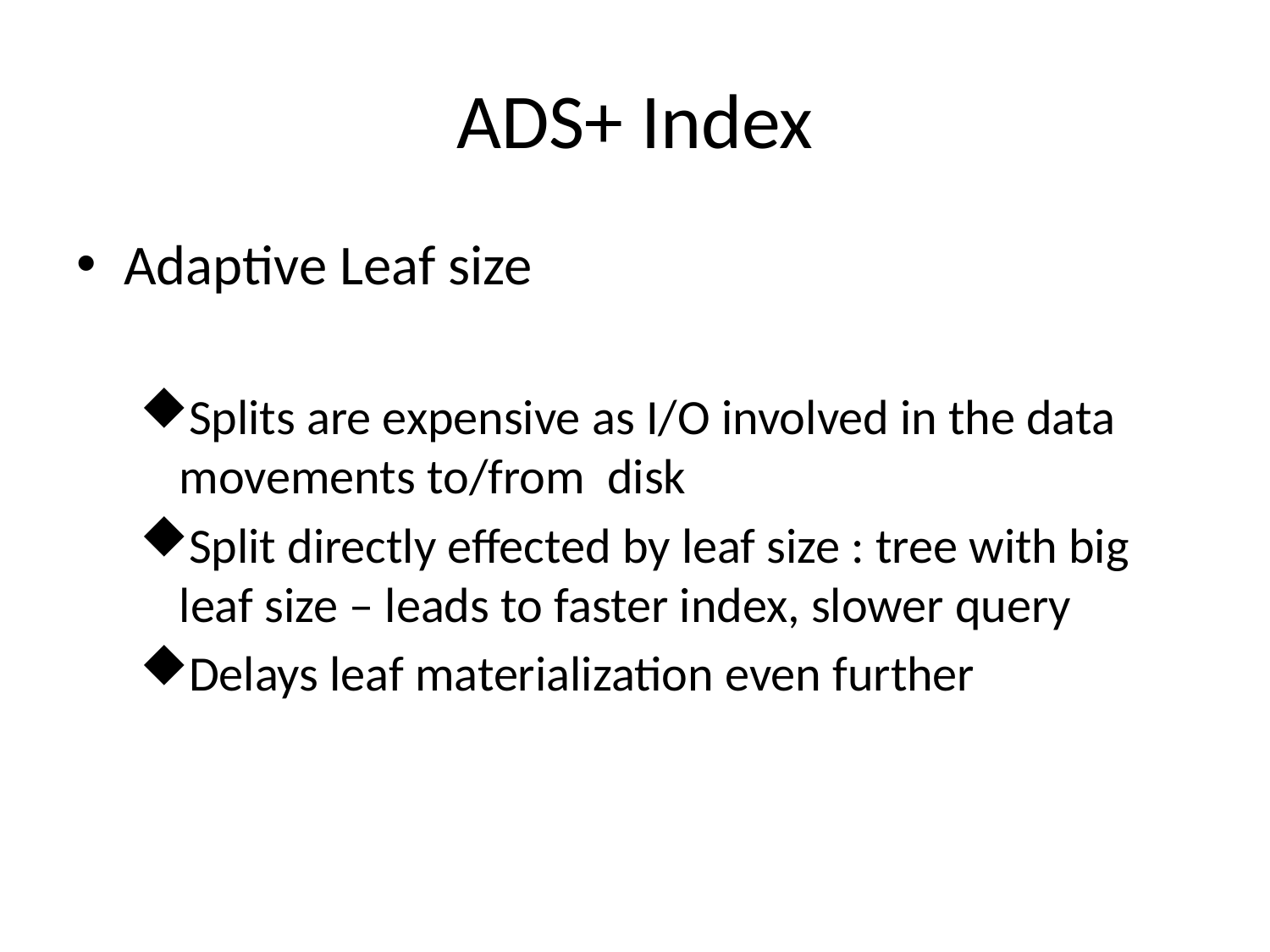

# ADS+ Index
Adaptive Leaf size

Splits are expensive as I/O involved in the data movements to/from  disk
Split directly effected by leaf size : tree with big leaf size – leads to faster index, slower query
Delays leaf materialization even further